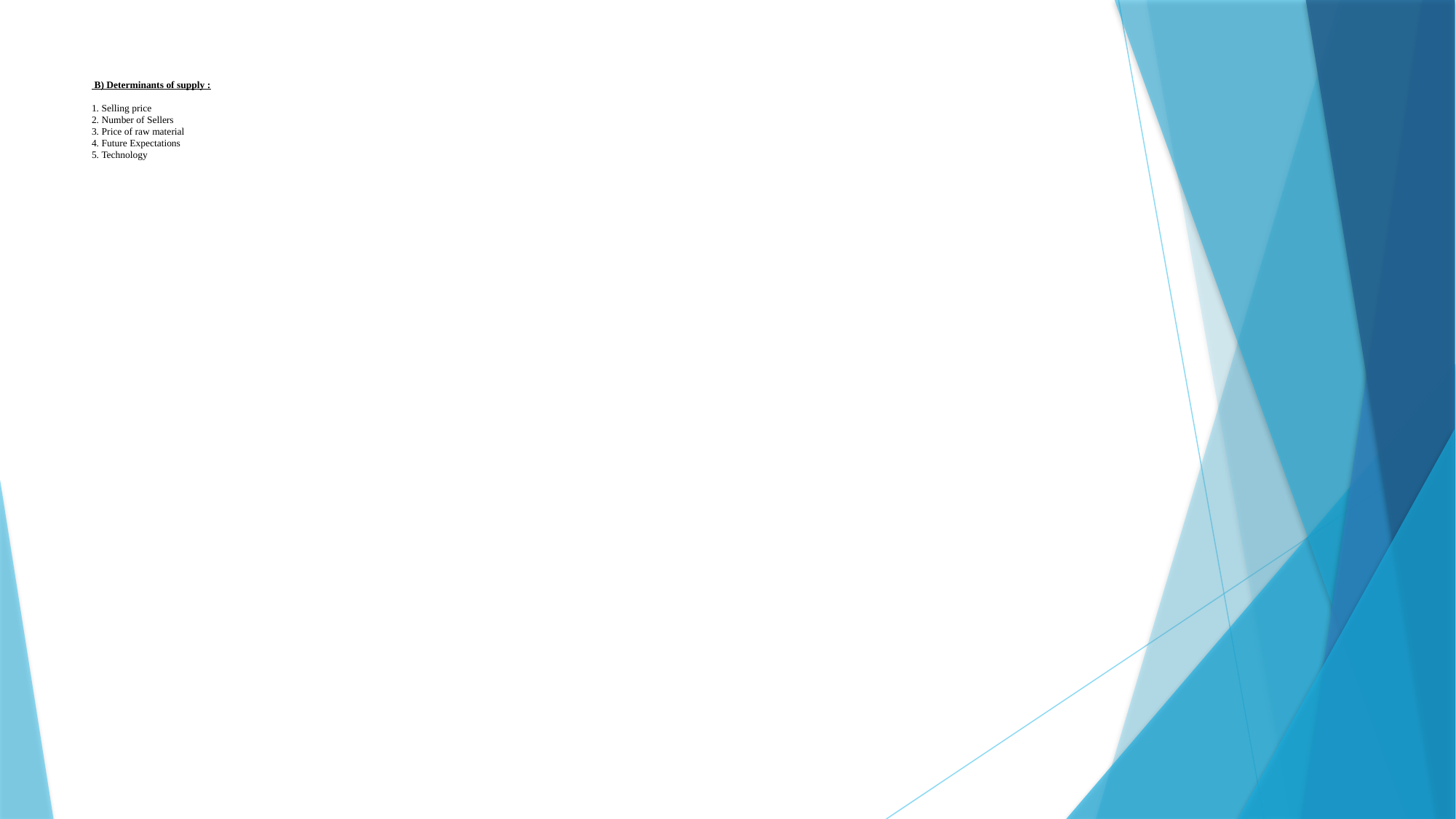

# B) Determinants of supply : 1. Selling price 2. Number of Sellers 3. Price of raw material 4. Future Expectations 5. Technology